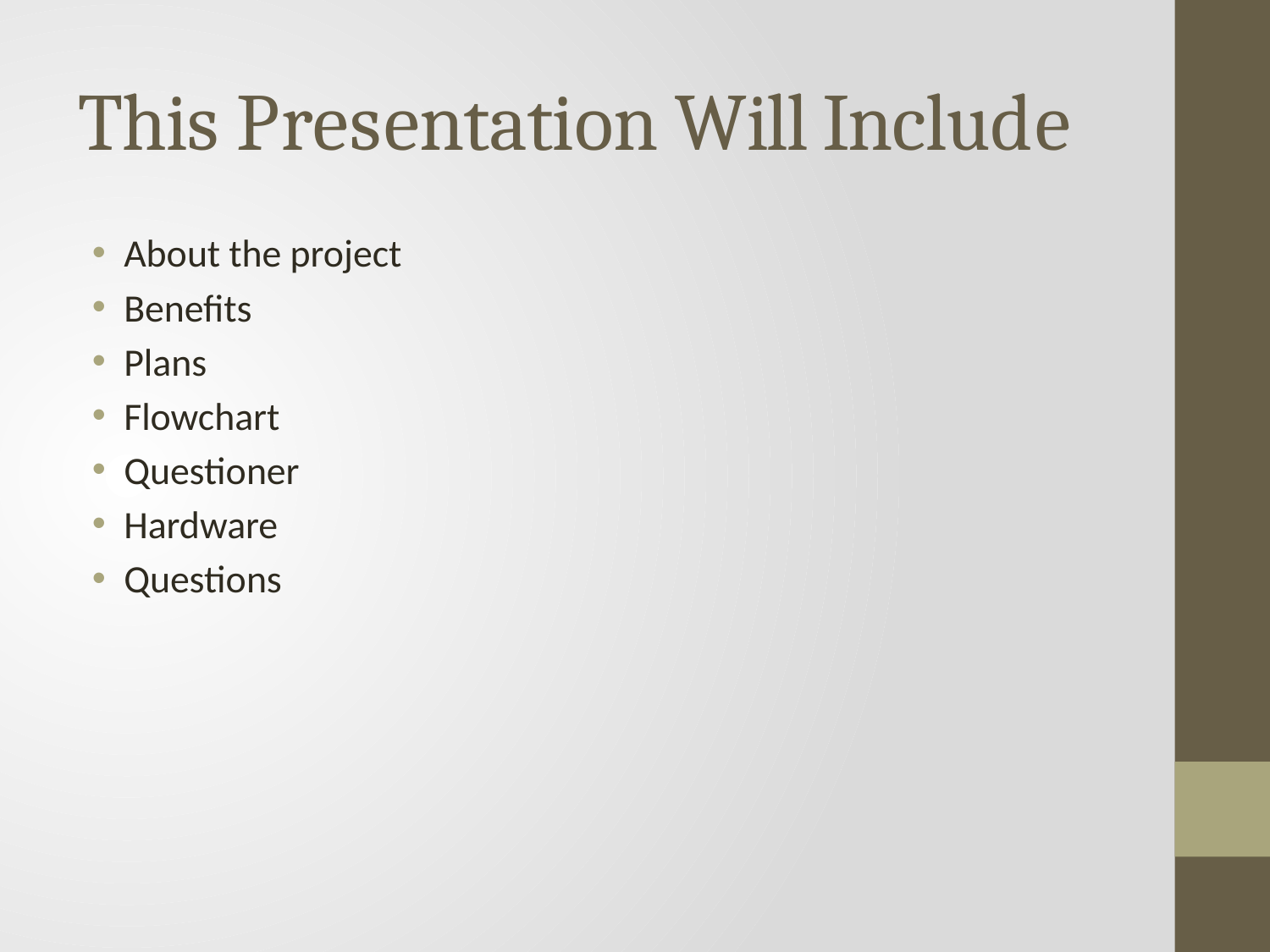

# This Presentation Will Include
About the project
Benefits
Plans
Flowchart
Questioner
Hardware
Questions